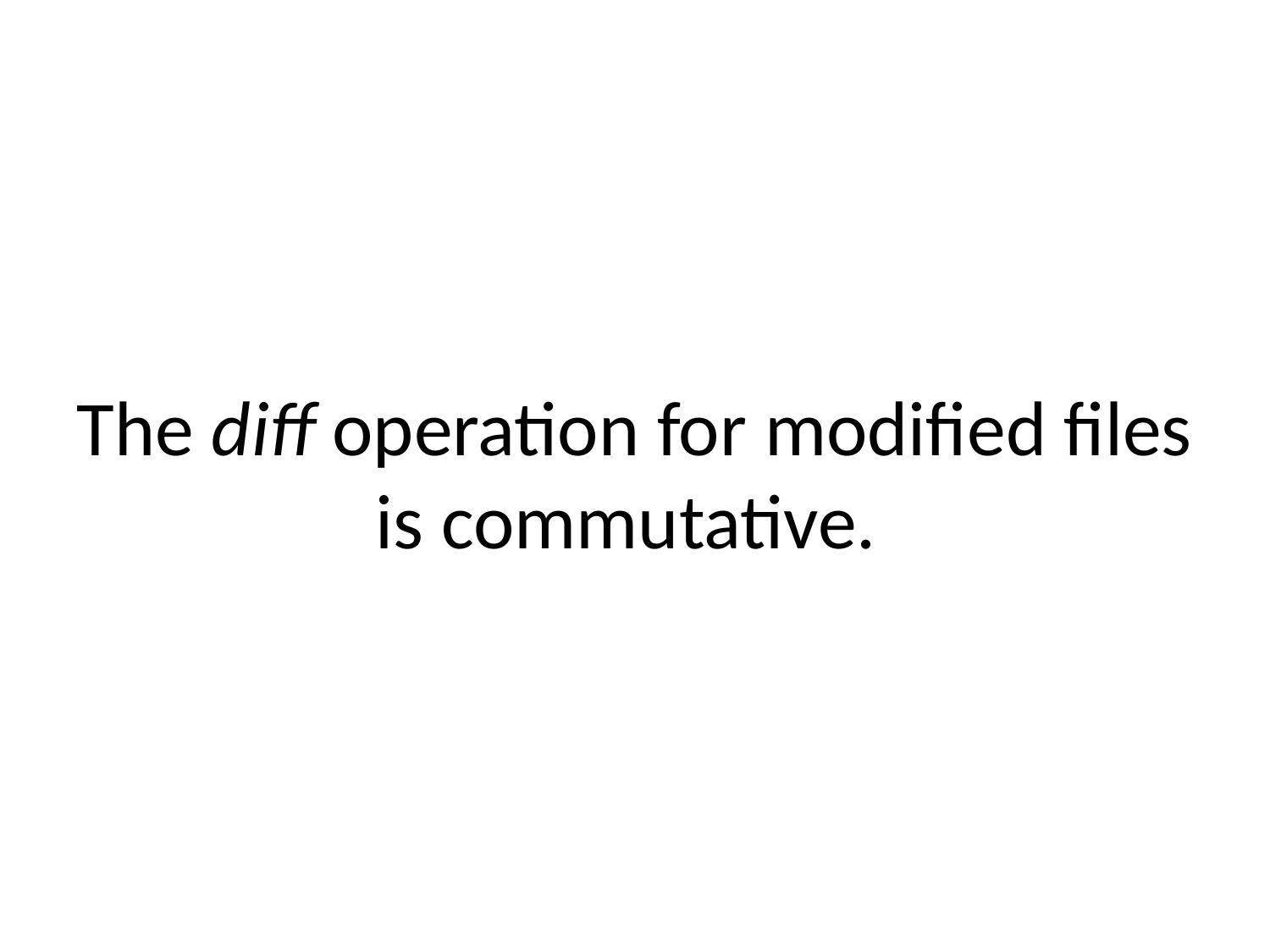

# The diff operation for modified files is commutative.